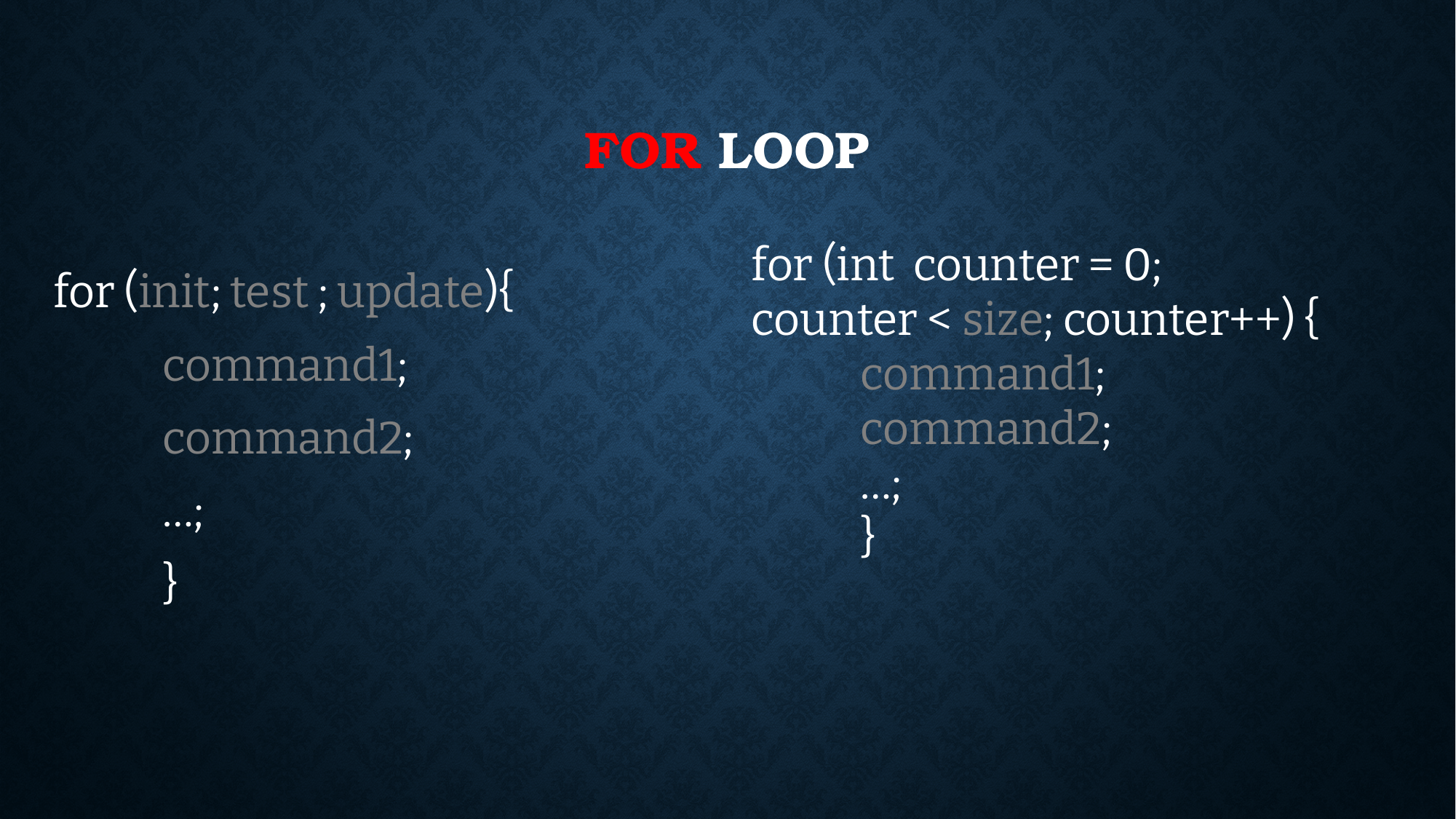

# For loop
for (int  counter = 0; counter < size; counter++) {
command1;
command2;
…;
}

for (init; test ; update){
command1;
command2;
…;
}